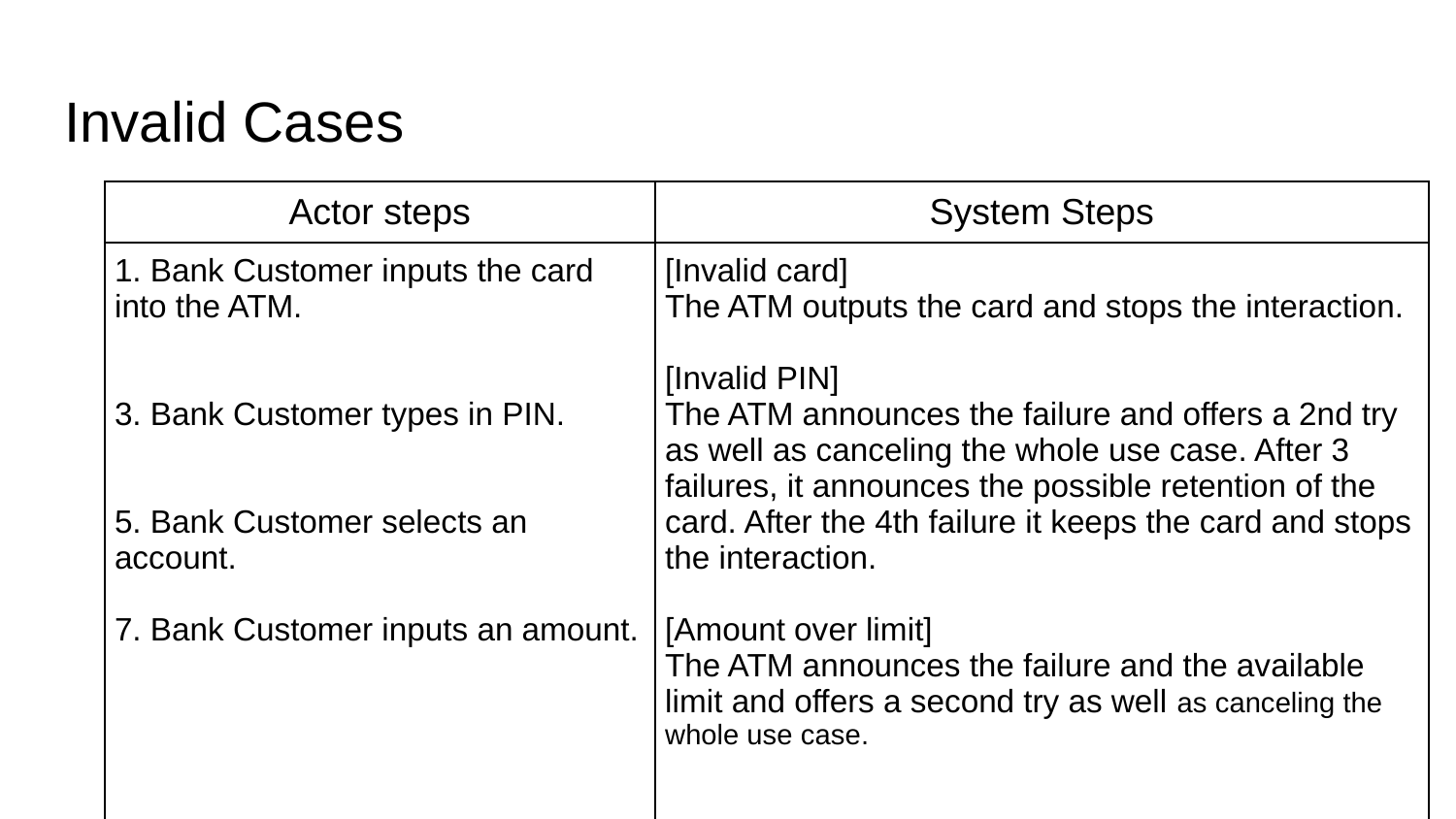

# Invalid Cases
| Actor steps | System Steps |
| --- | --- |
| 1. Bank Customer inputs the card into the ATM. 3. Bank Customer types in PIN. 5. Bank Customer selects an account. 7. Bank Customer inputs an amount. | [Invalid card] The ATM outputs the card and stops the interaction. [Invalid PIN] The ATM announces the failure and offers a 2nd try as well as canceling the whole use case. After 3 failures, it announces the possible retention of the card. After the 4th failure it keeps the card and stops the interaction. [Amount over limit] The ATM announces the failure and the available limit and offers a second try as well as canceling the whole use case. |